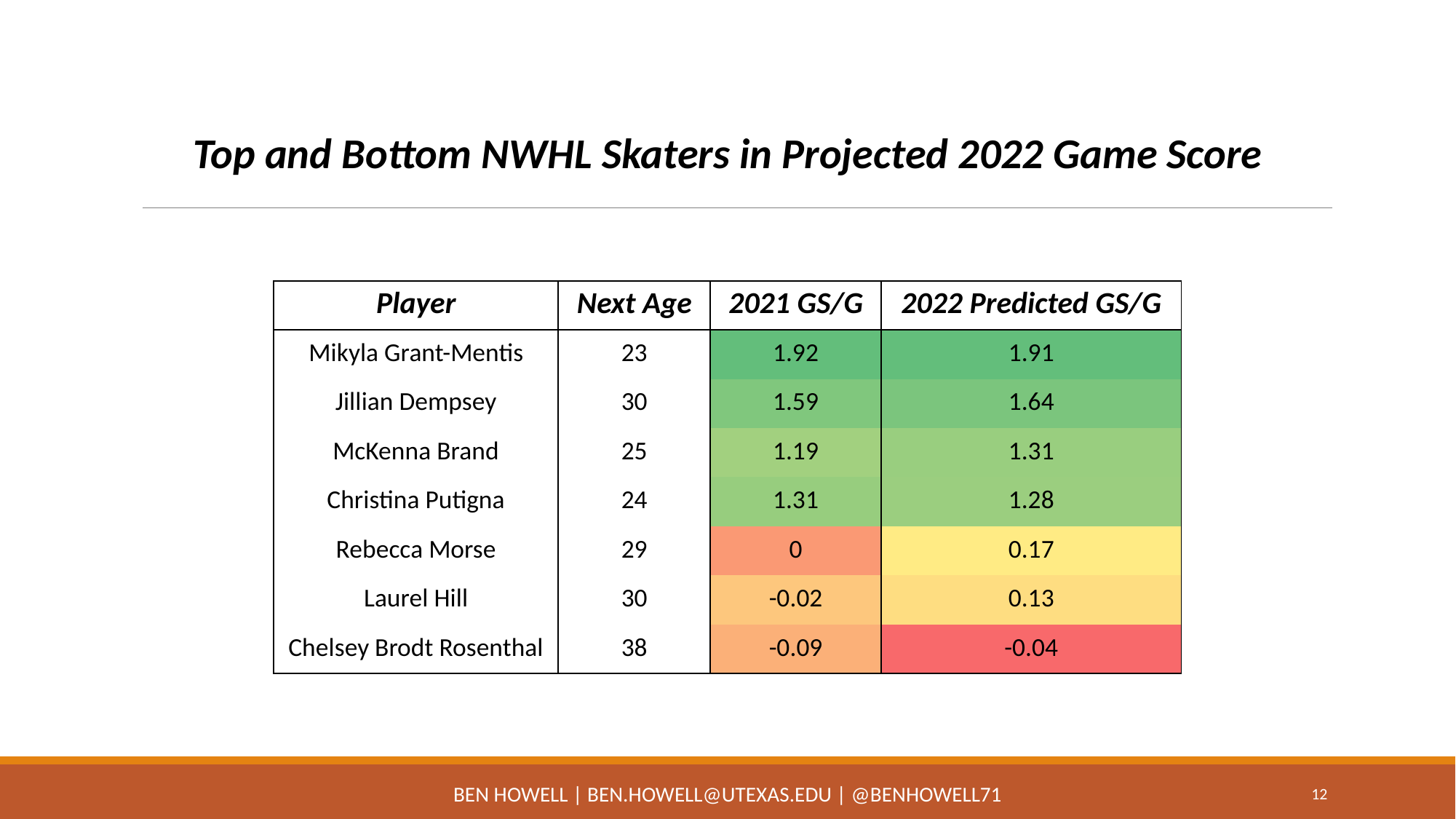

Top and Bottom NWHL Skaters in Projected 2022 Game Score
| Player | Next Age | 2021 GS/G | 2022 Predicted GS/G |
| --- | --- | --- | --- |
| Mikyla Grant-Mentis | 23 | 1.92 | 1.91 |
| Jillian Dempsey | 30 | 1.59 | 1.64 |
| McKenna Brand | 25 | 1.19 | 1.31 |
| Christina Putigna | 24 | 1.31 | 1.28 |
| Rebecca Morse | 29 | 0 | 0.17 |
| Laurel Hill | 30 | -0.02 | 0.13 |
| Chelsey Brodt Rosenthal | 38 | -0.09 | -0.04 |
Ben Howell | Ben.Howell@utexas.edu | @benhowell71
12